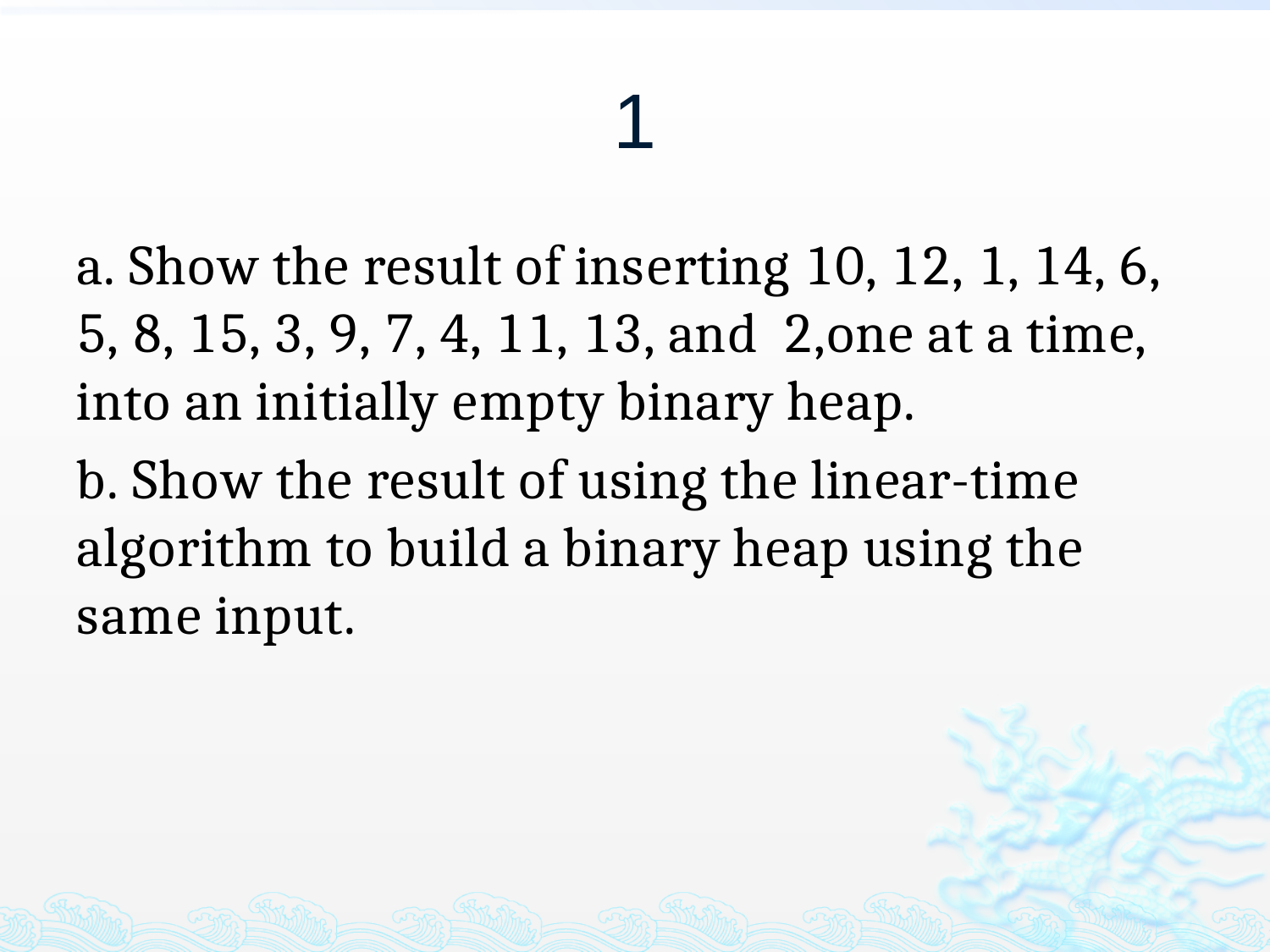

# 1
a. Show the result of inserting 10, 12, 1, 14, 6, 5, 8, 15, 3, 9, 7, 4, 11, 13, and  2,one at a time, into an initially empty binary heap.
b. Show the result of using the linear-time algorithm to build a binary heap using the same input.